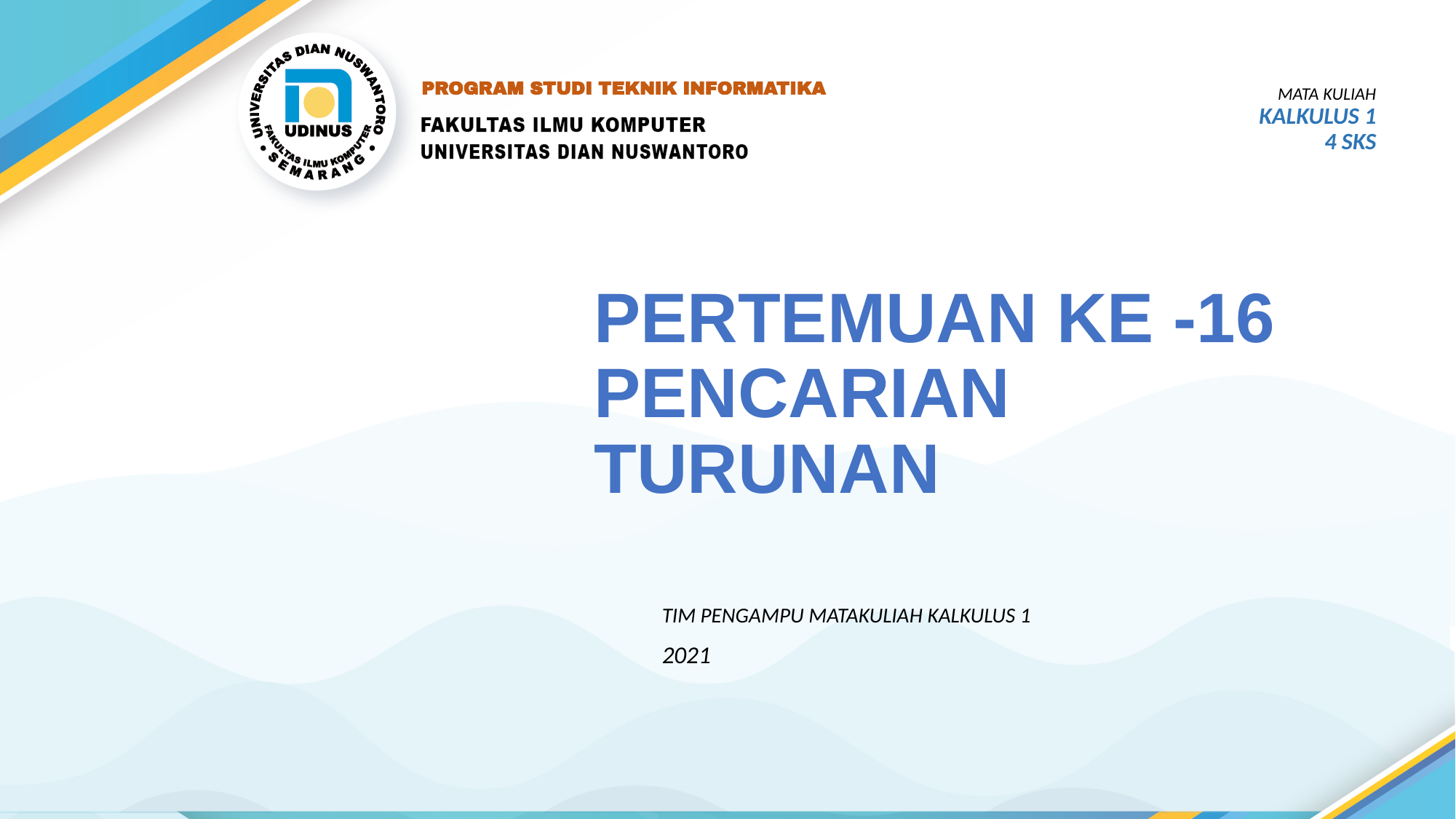

PROGRAM STUDI TEKNIK INFORMATIKA
MATA KULIAH
KALKULUS 1
4 SKS
# PERTEMUAN KE -16 PENCARIAN TURUNAN
TIM PENGAMPU MATAKULIAH KALKULUS 1
2021